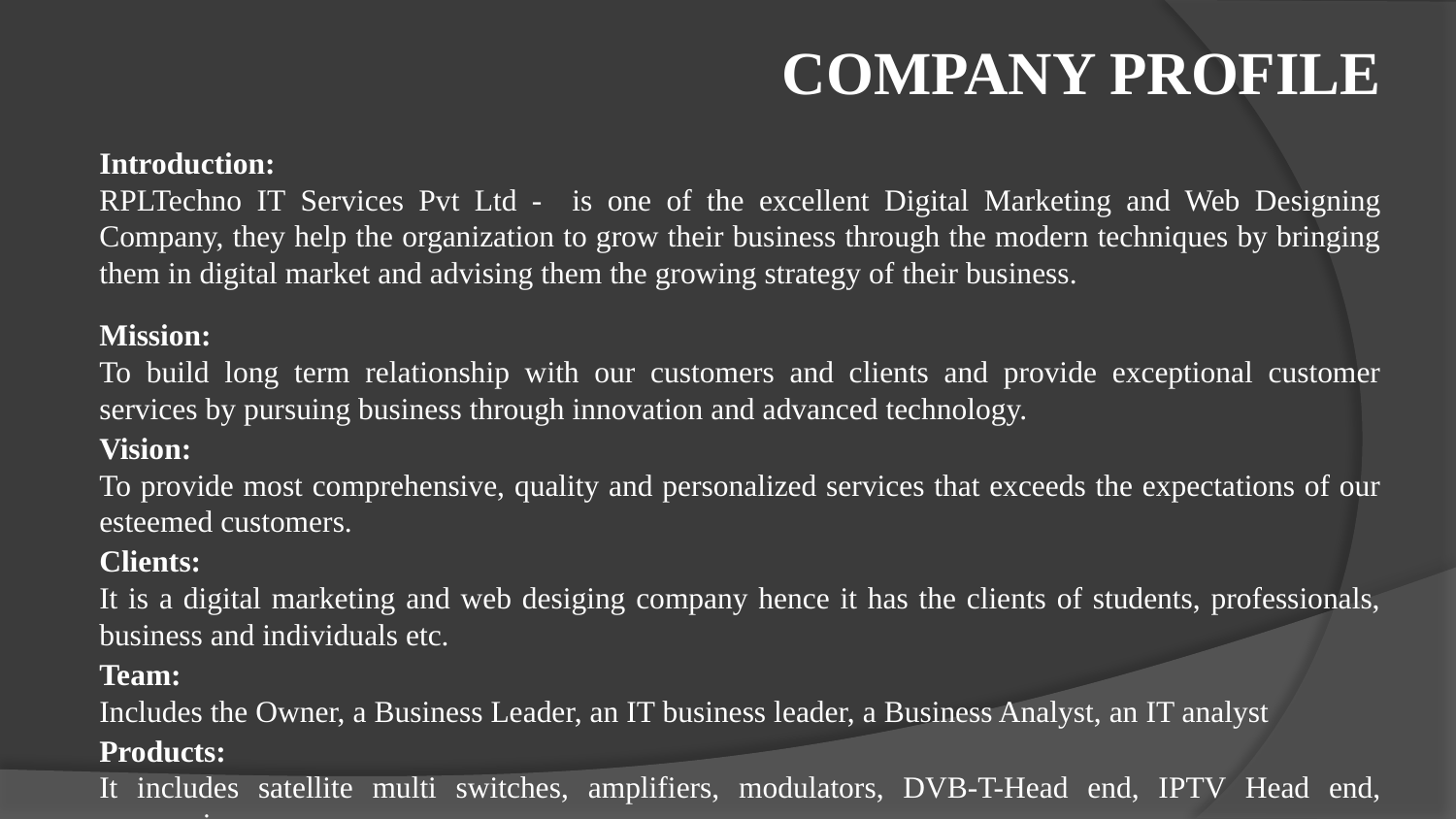

COMPANY PROFILE

Introduction:
	RPLTechno IT Services Pvt Ltd -  is one of the excellent Digital Marketing and Web Designing Company, they help the organization to grow their business through the modern techniques by bringing them in digital market and advising them the growing strategy of their business.
Mission:
	To build long term relationship with our customers and clients and provide exceptional customer services by pursuing business through innovation and advanced technology.
Vision:
	To provide most comprehensive, quality and personalized services that exceeds the expectations of our esteemed customers.
Clients:
	It is a digital marketing and web desiging company hence it has the clients of students, professionals, business and individuals etc.
Team:
	Includes the Owner, a Business Leader, an IT business leader, a Business Analyst, an IT analyst
Products:
	It includes satellite multi switches, amplifiers, modulators, DVB-T-Head end, IPTV Head end, accessories.